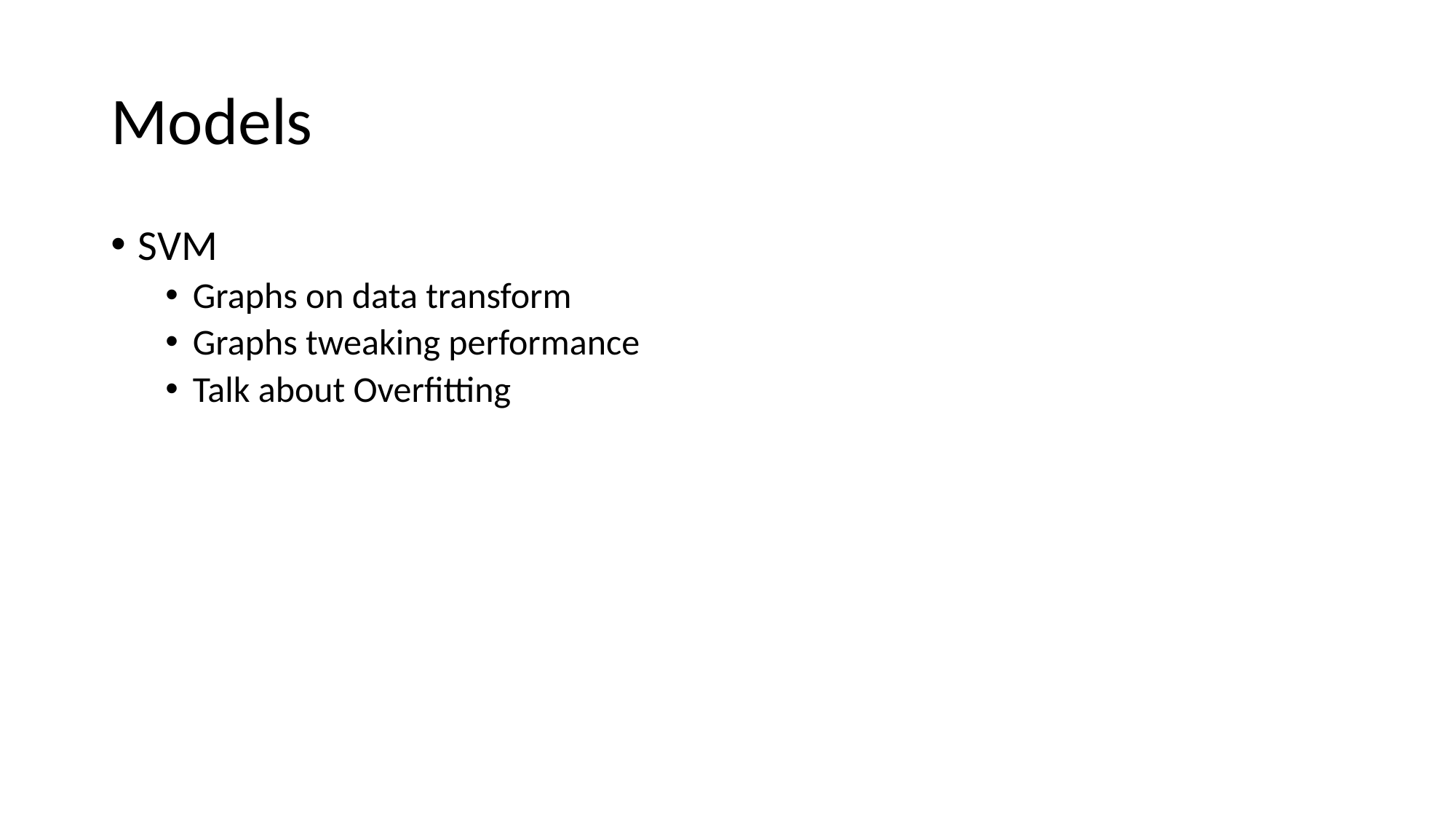

# Models
SVM
Graphs on data transform
Graphs tweaking performance
Talk about Overfitting